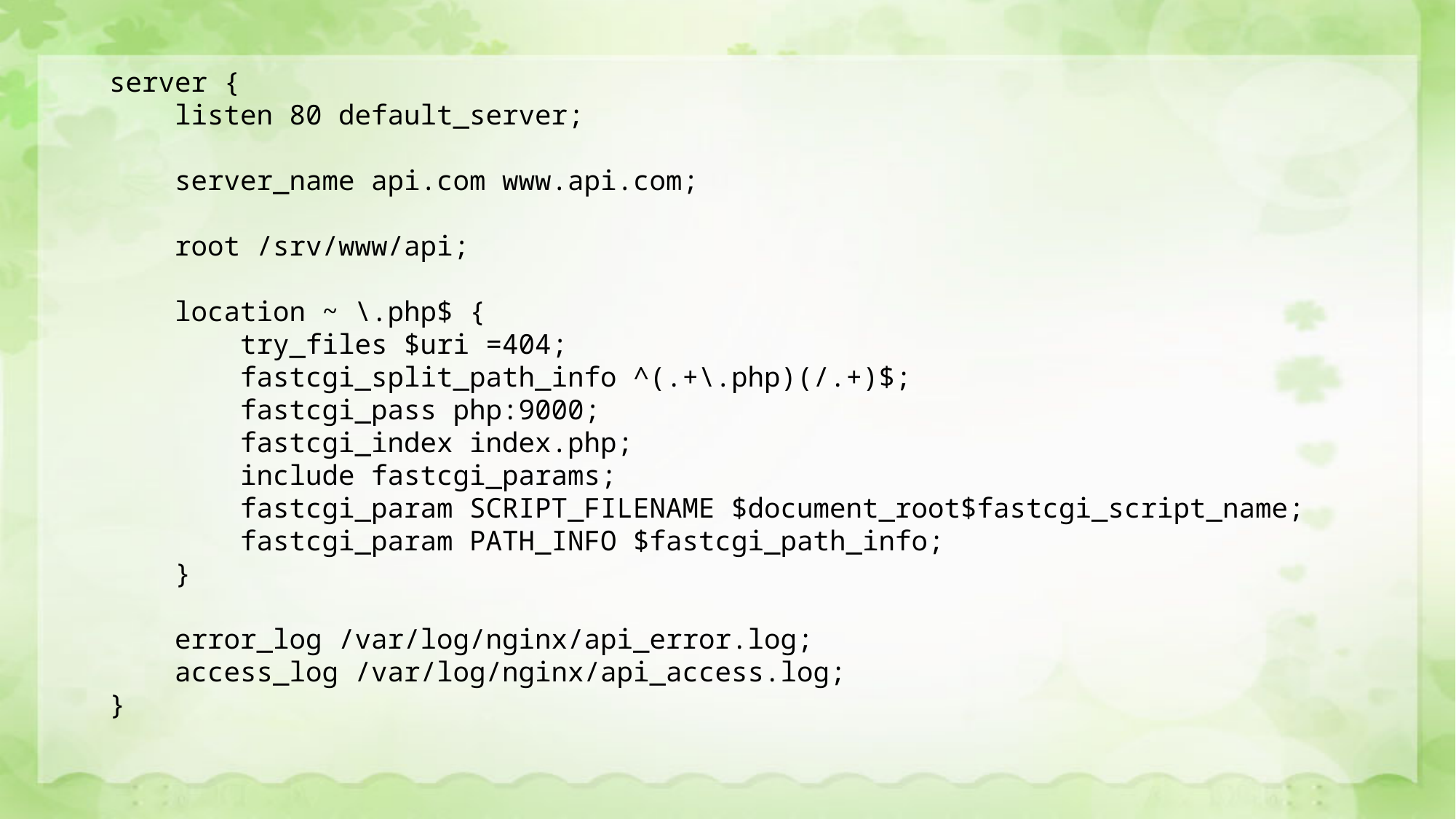

server {
    listen 80 default_server;

    server_name api.com www.api.com;

    root /srv/www/api;

    location ~ \.php$ {
        try_files $uri =404;
        fastcgi_split_path_info ^(.+\.php)(/.+)$;
        fastcgi_pass php:9000;
        fastcgi_index index.php;
        include fastcgi_params;
        fastcgi_param SCRIPT_FILENAME $document_root$fastcgi_script_name;
        fastcgi_param PATH_INFO $fastcgi_path_info;
    }

    error_log /var/log/nginx/api_error.log;
    access_log /var/log/nginx/api_access.log;
}